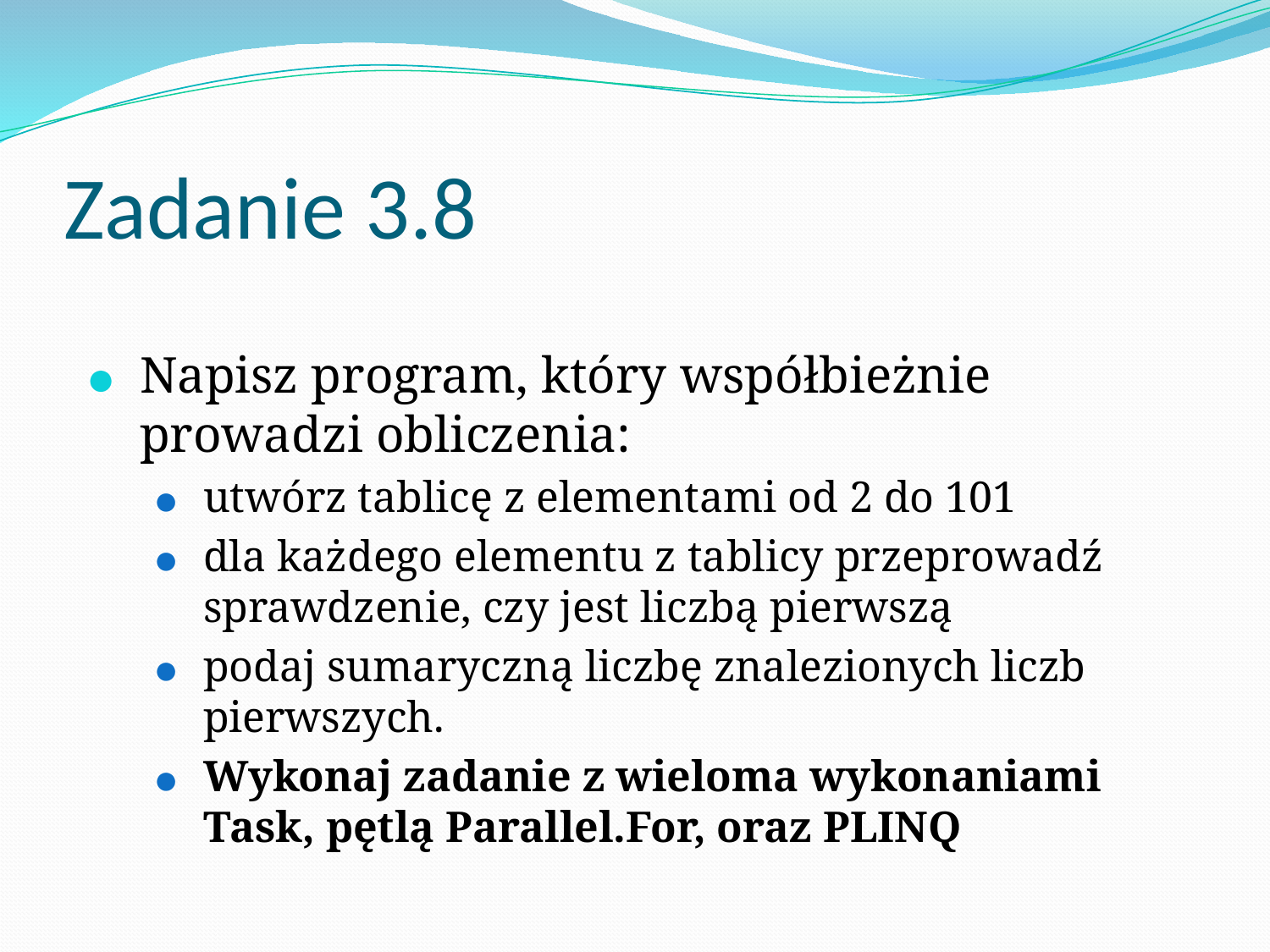

# Zadanie 3.8

Napisz program, który współbieżnie prowadzi obliczenia:
utwórz tablicę z elementami od 2 do 101
dla każdego elementu z tablicy przeprowadź sprawdzenie, czy jest liczbą pierwszą
podaj sumaryczną liczbę znalezionych liczb pierwszych.
Wykonaj zadanie z wieloma wykonaniami Task, pętlą Parallel.For, oraz PLINQ